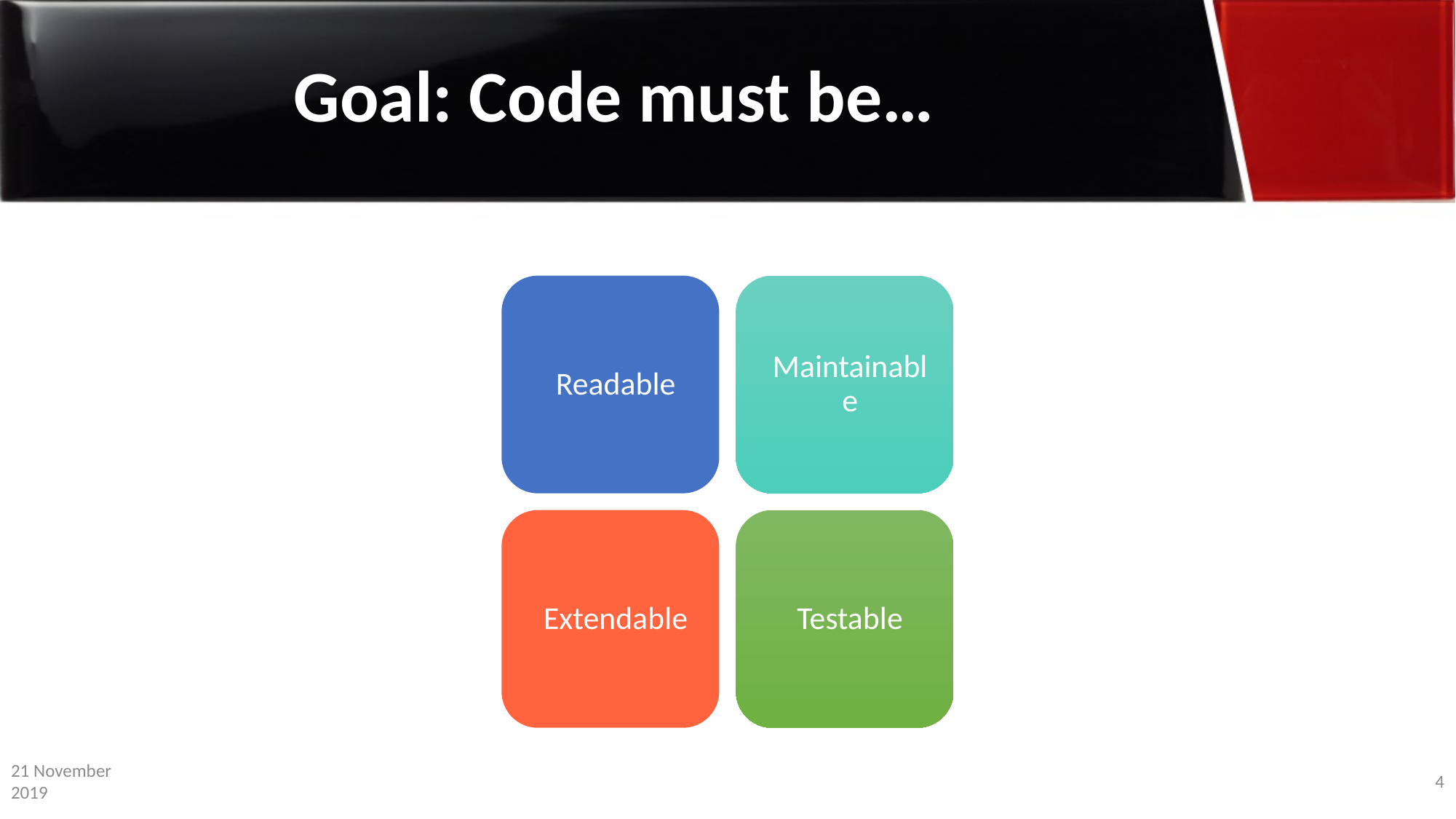

Goal: Code must be…

Readable
Maintainable
Extendable
Testable
21 November 2019
4